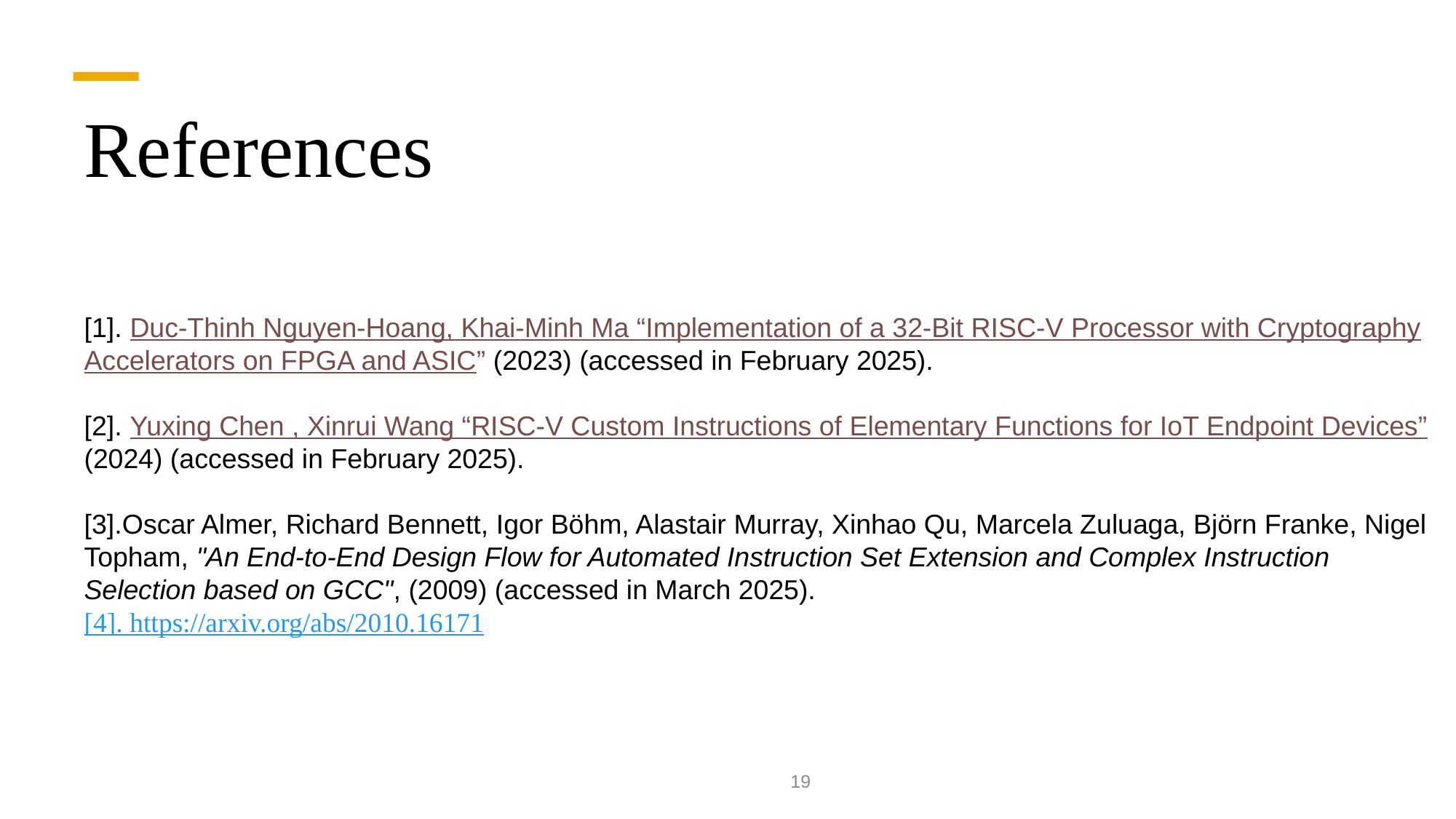

# References
[1]. Duc-Thinh Nguyen-Hoang, Khai-Minh Ma “Implementation of a 32-Bit RISC-V Processor with Cryptography Accelerators on FPGA and ASIC” (2023) (accessed in February 2025).

[2]. Yuxing Chen , Xinrui Wang “RISC-V Custom Instructions of Elementary Functions for IoT Endpoint Devices” (2024) (accessed in February 2025).

[3].Oscar Almer, Richard Bennett, Igor Böhm, Alastair Murray, Xinhao Qu, Marcela Zuluaga, Björn Franke, Nigel Topham, "An End-to-End Design Flow for Automated Instruction Set Extension and Complex Instruction Selection based on GCC", (2009) (accessed in March 2025).
[4]. https://arxiv.org/abs/2010.16171
dd
19